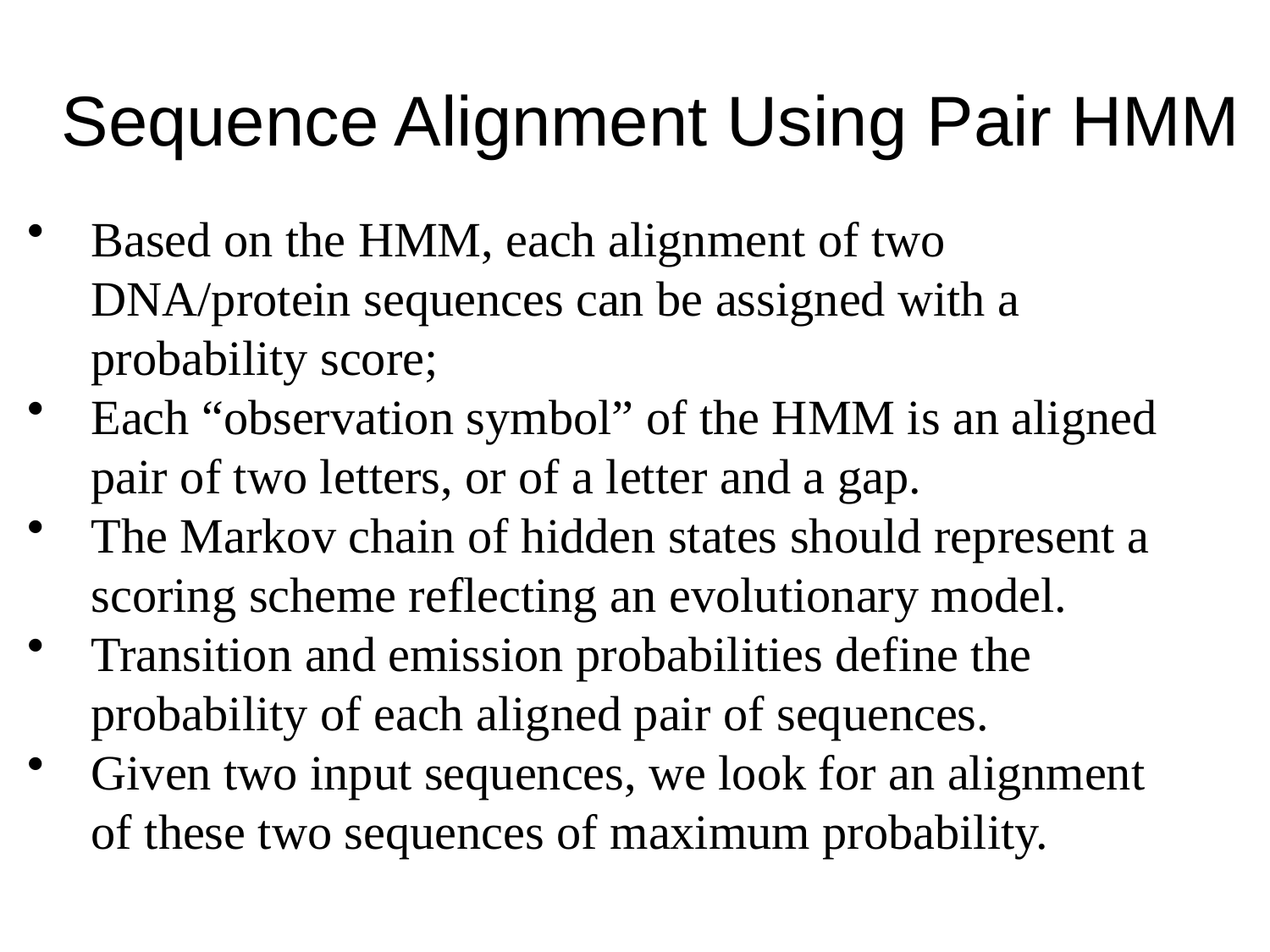

# Sequence Alignment Using Pair HMM
Based on the HMM, each alignment of two DNA/protein sequences can be assigned with a probability score;
Each “observation symbol” of the HMM is an aligned pair of two letters, or of a letter and a gap.
The Markov chain of hidden states should represent a scoring scheme reflecting an evolutionary model.
Transition and emission probabilities define the probability of each aligned pair of sequences.
Given two input sequences, we look for an alignment of these two sequences of maximum probability.